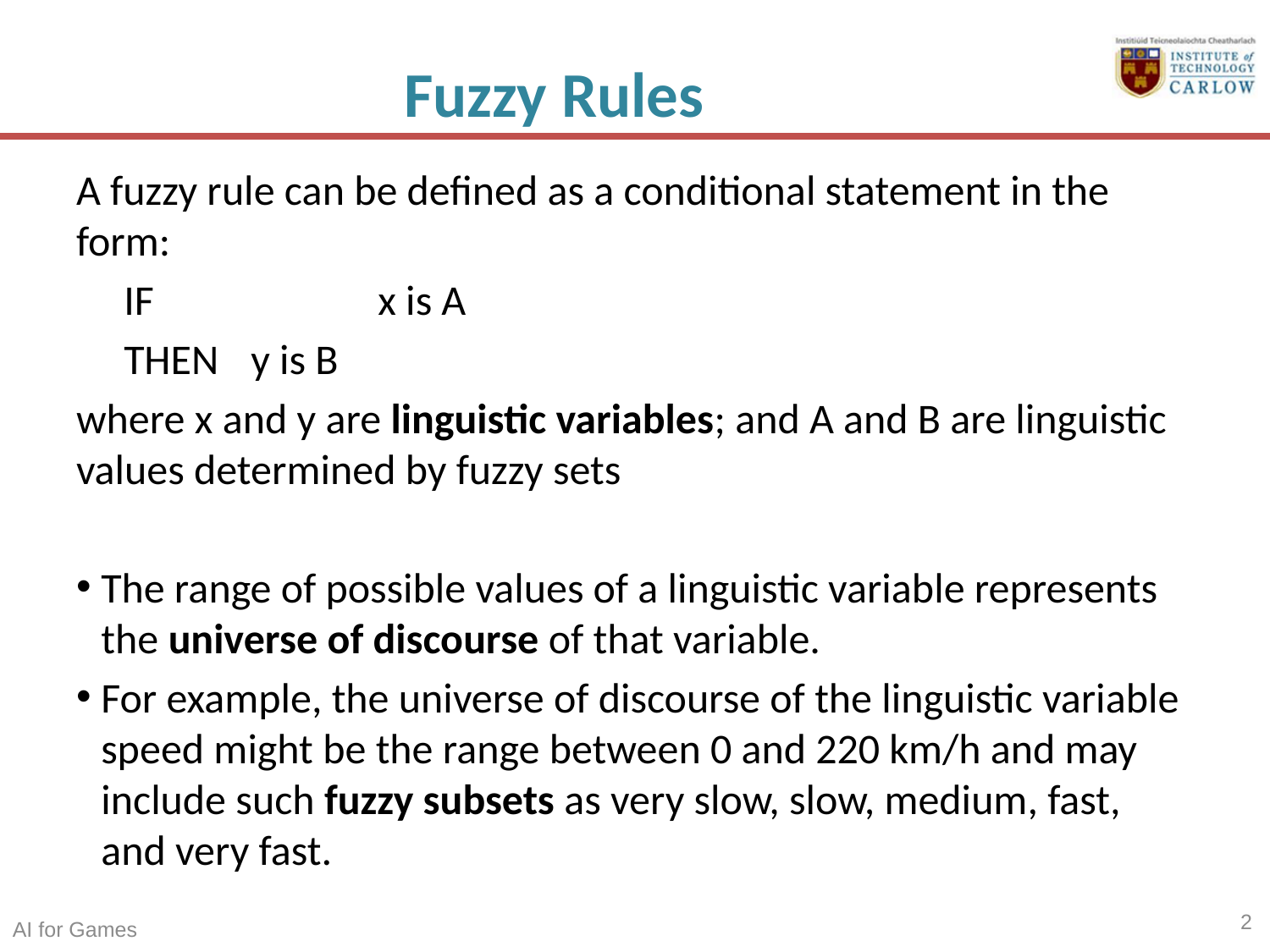

# Fuzzy Rules
A fuzzy rule can be defined as a conditional statement in the form:
	IF		x is A
	THEN 	y is B
where x and y are linguistic variables; and A and B are linguistic values determined by fuzzy sets

The range of possible values of a linguistic variable represents the universe of discourse of that variable.
For example, the universe of discourse of the linguistic variable speed might be the range between 0 and 220 km/h and may include such fuzzy subsets as very slow, slow, medium, fast, and very fast.
2